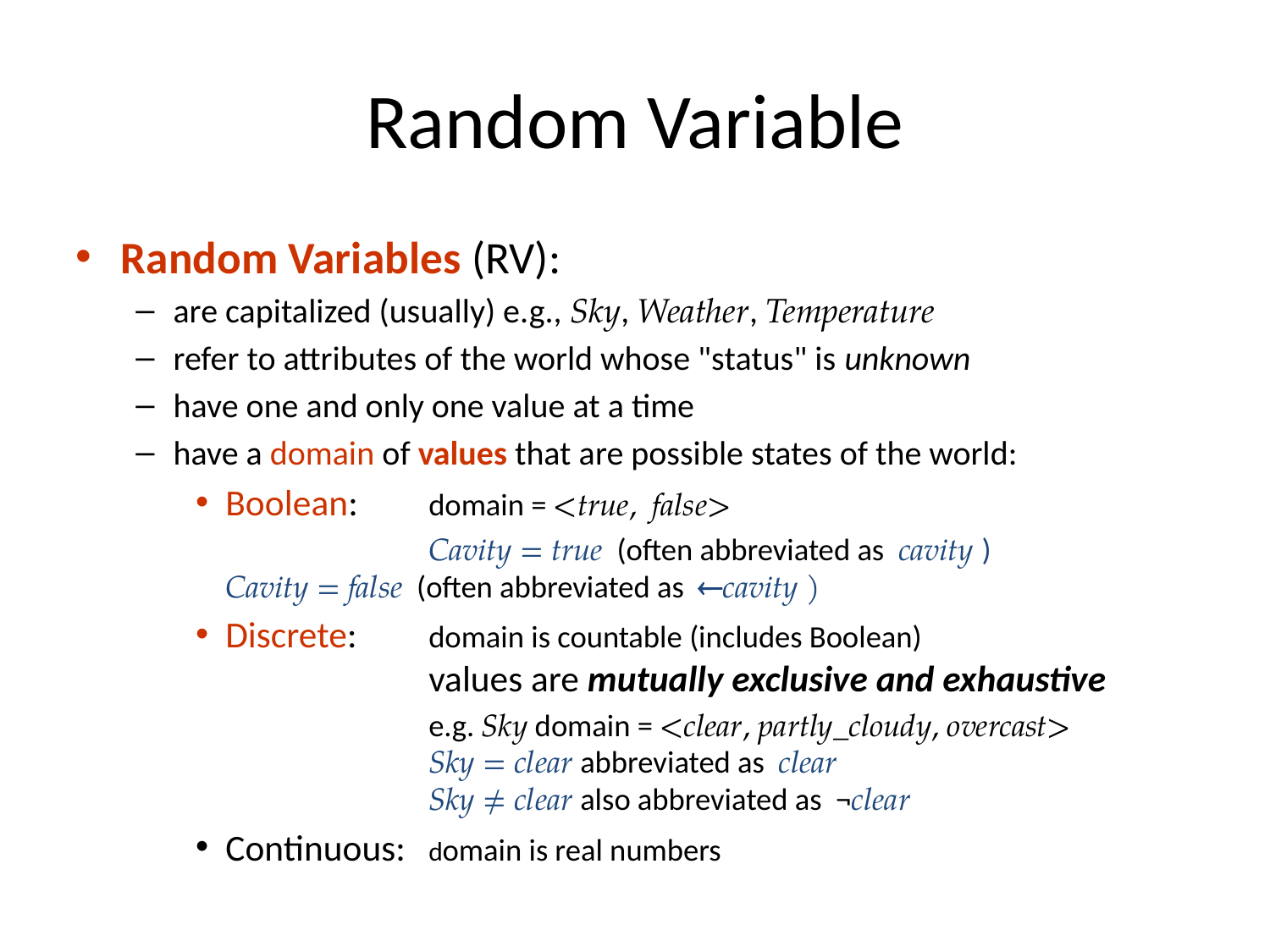

# Random Variable
Random Variables (RV):
are capitalized (usually) e.g., Sky, Weather, Temperature
refer to attributes of the world whose "status" is unknown
have one and only one value at a time
have a domain of values that are possible states of the world:
Boolean:	domain = <true,  false>
			Cavity = true  (often abbreviated as  cavity )  		Cavity = false  (often abbreviated as  ←cavity )
Discrete:	domain is countable (includes Boolean)
		values are mutually exclusive and exhaustive
	 		e.g. Sky domain = <clear, partly_cloudy, overcast>
		Sky = clear abbreviated as  clear
		Sky ≠ clear also abbreviated as  ¬clear
Continuous:	domain is real numbers